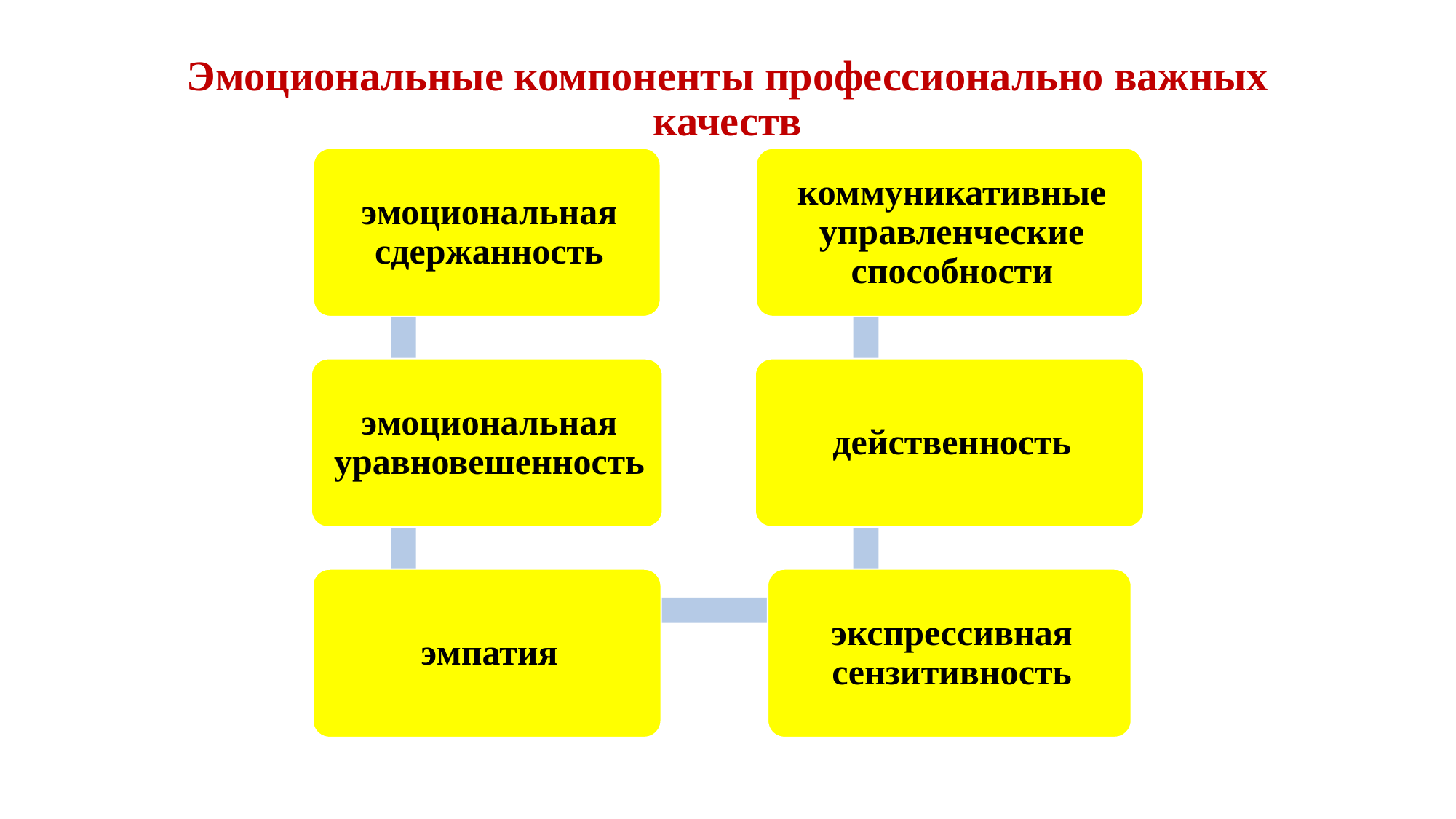

# Эмоциональные компоненты профессионально важных качеств
эмоциональная сдержанность
эмоциональная уравновешенность
эмпатия
экспрессивная сензитивность
действенность
коммуникативные управленческие способности